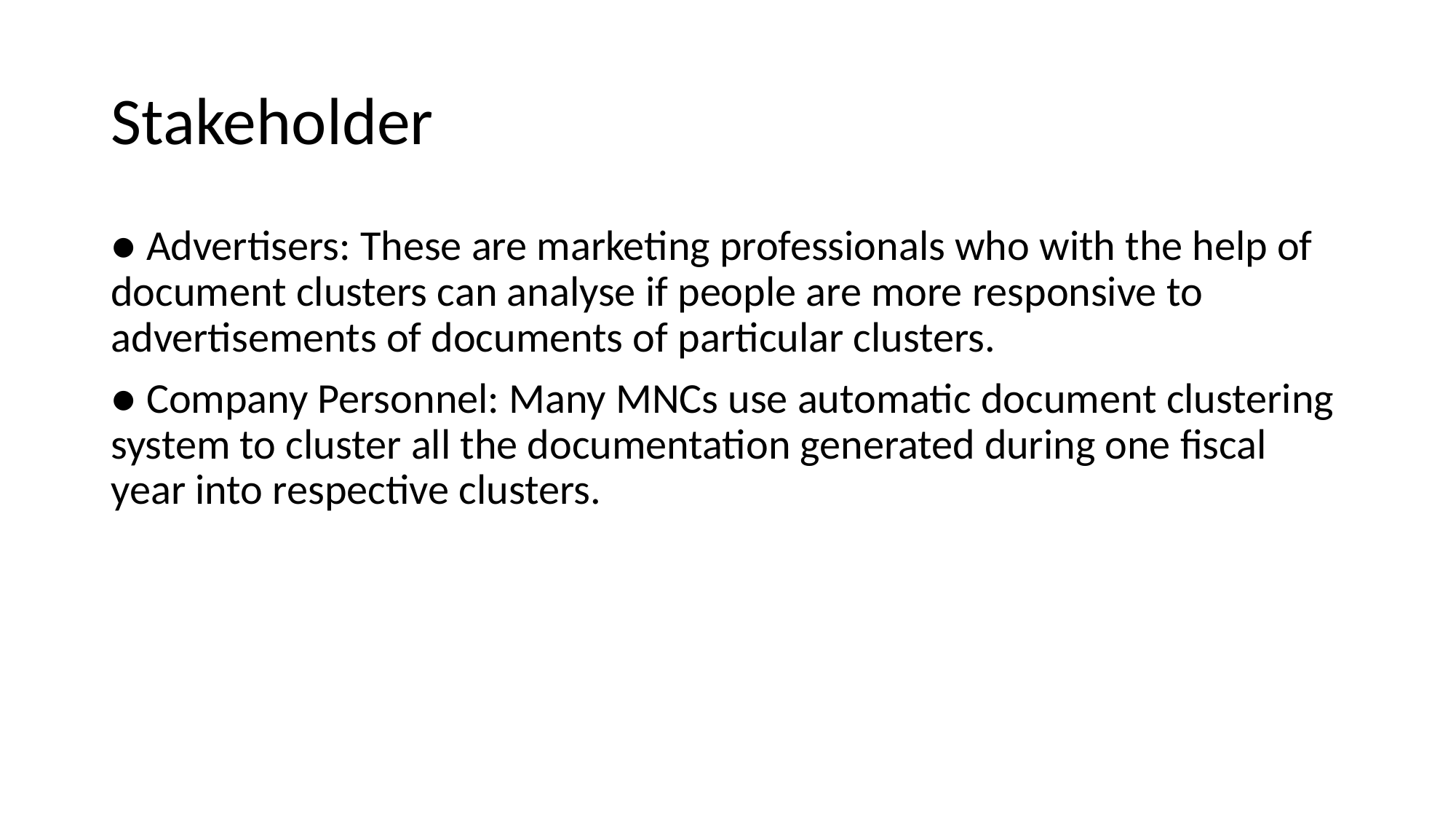

# Stakeholder
● Advertisers: These are marketing professionals who with the help of document clusters can analyse if people are more responsive to advertisements of documents of particular clusters.
● Company Personnel: Many MNCs use automatic document clustering system to cluster all the documentation generated during one fiscal year into respective clusters.